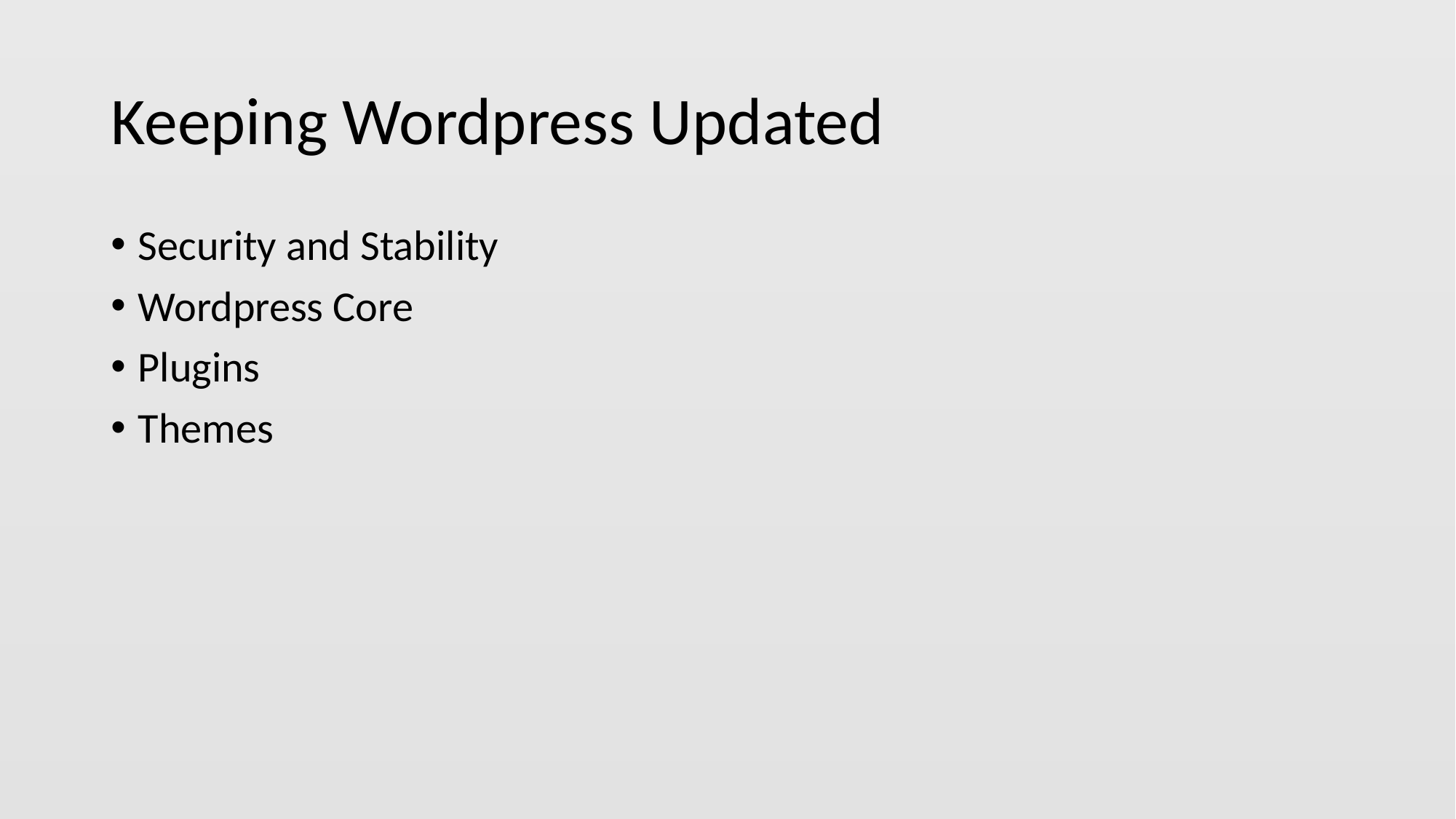

# Keeping Wordpress Updated
Security and Stability
Wordpress Core
Plugins
Themes